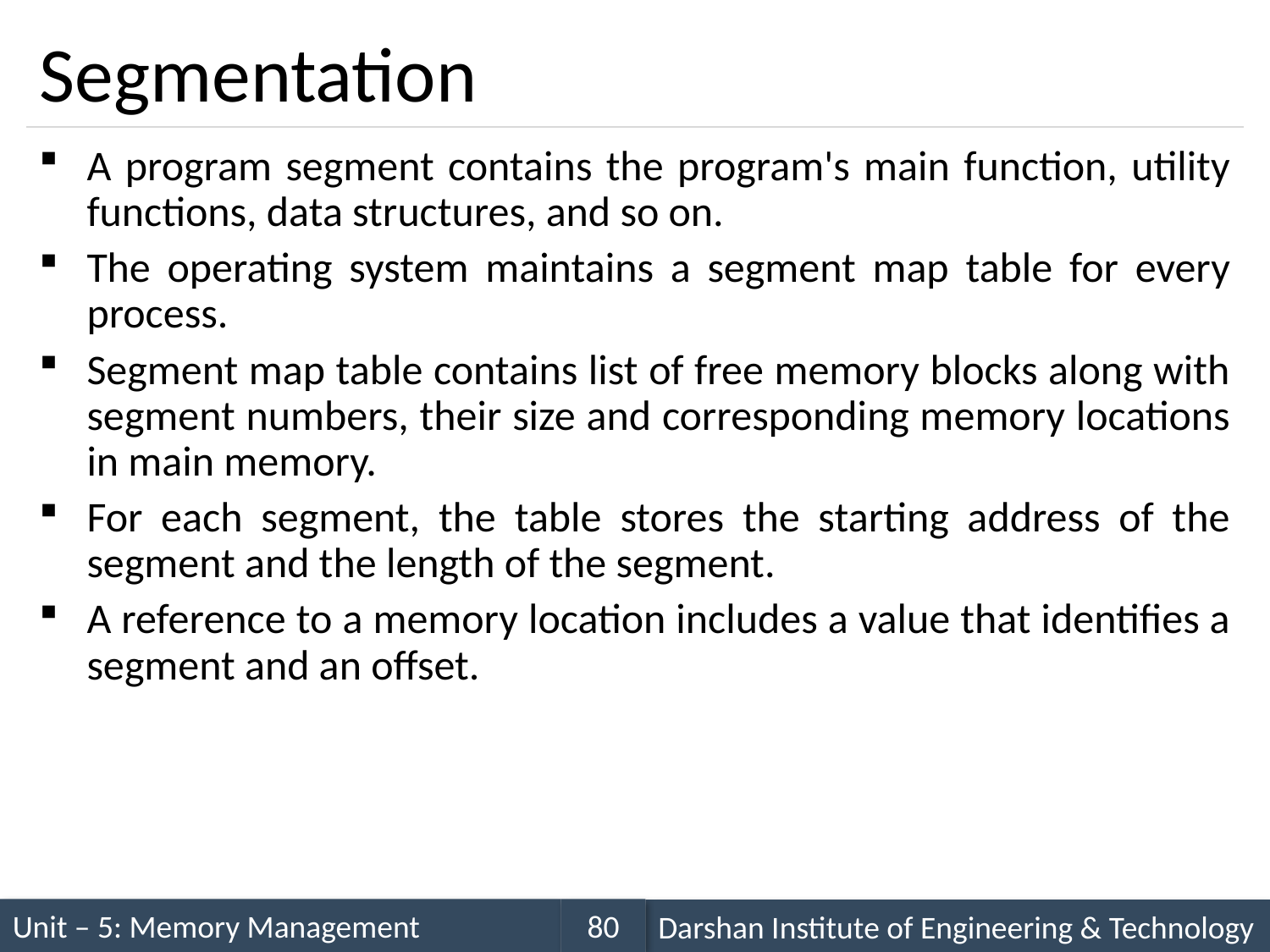

# Segmentation
A program segment contains the program's main function, utility functions, data structures, and so on.
The operating system maintains a segment map table for every process.
Segment map table contains list of free memory blocks along with segment numbers, their size and corresponding memory locations in main memory.
For each segment, the table stores the starting address of the segment and the length of the segment.
A reference to a memory location includes a value that identifies a segment and an offset.